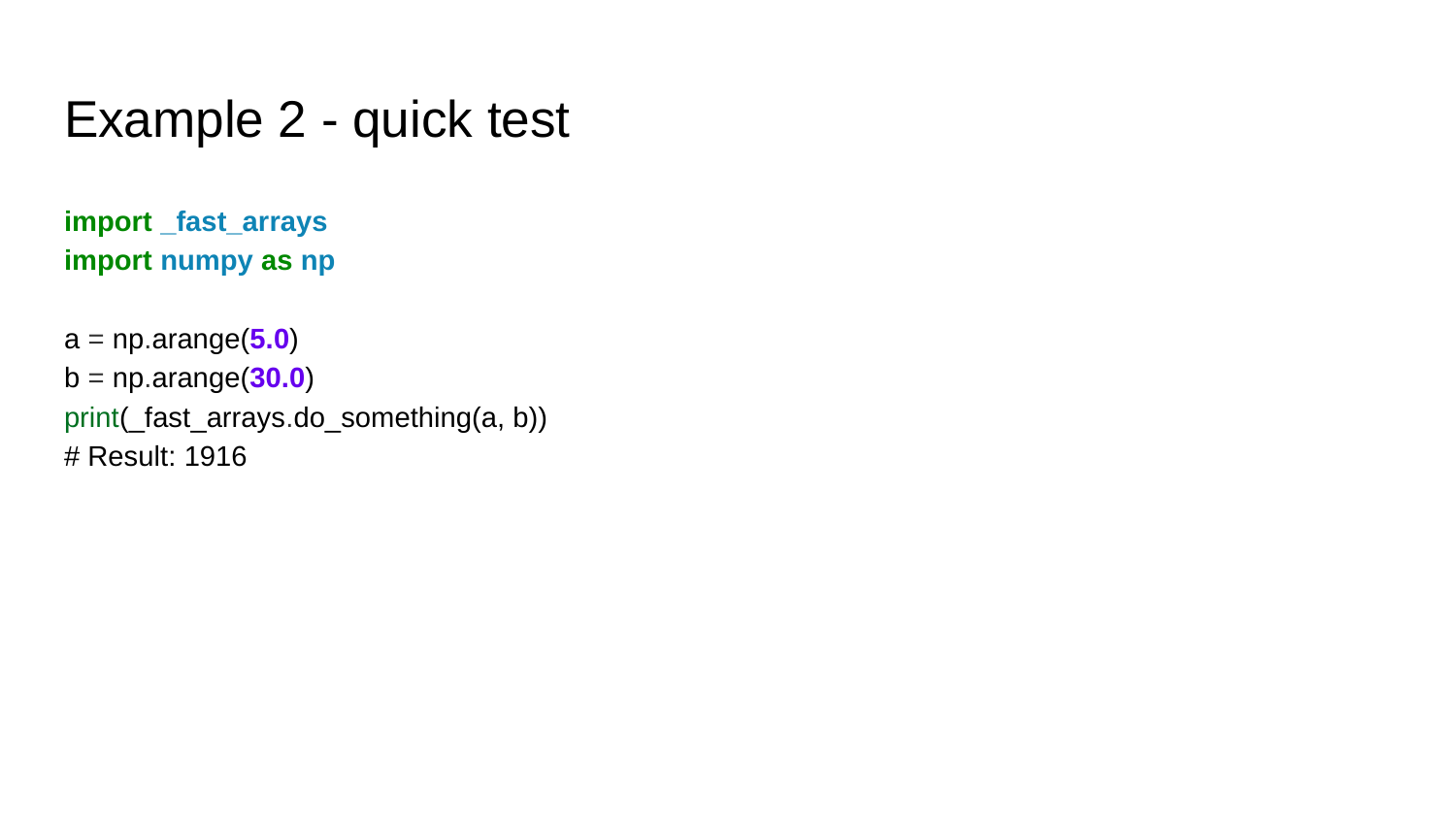

# Example 2 - quick test
import _fast_arrays
import numpy as np

a = np.arange(5.0)
b = np.arange(30.0)
print(_fast_arrays.do_something(a, b))
# Result: 1916